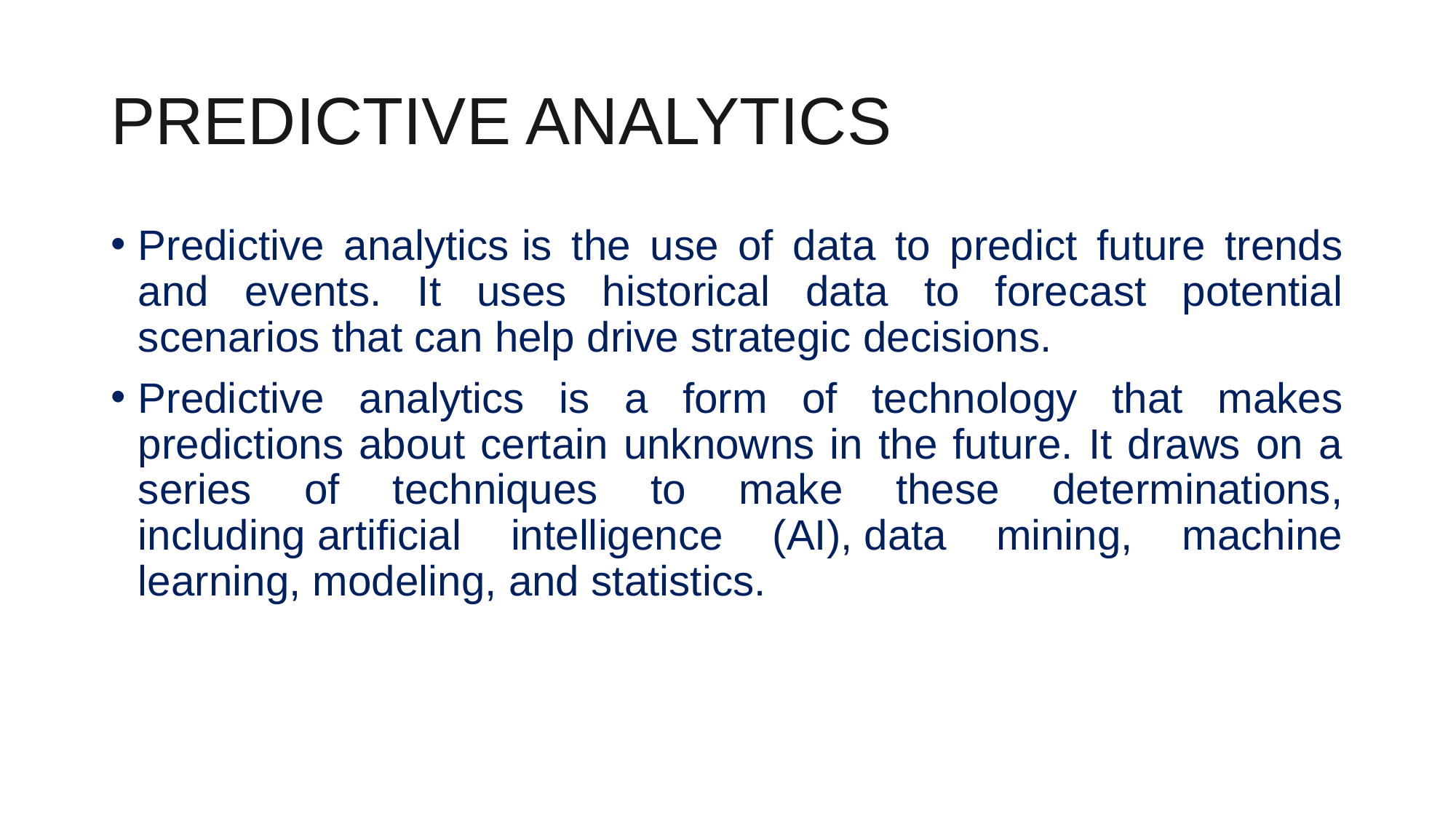

# PREDICTIVE ANALYTICS
Predictive analytics is the use of data to predict future trends and events. It uses historical data to forecast potential scenarios that can help drive strategic decisions.
Predictive analytics is a form of technology that makes predictions about certain unknowns in the future. It draws on a series of techniques to make these determinations, including artificial intelligence (AI), data mining, machine learning, modeling, and statistics.